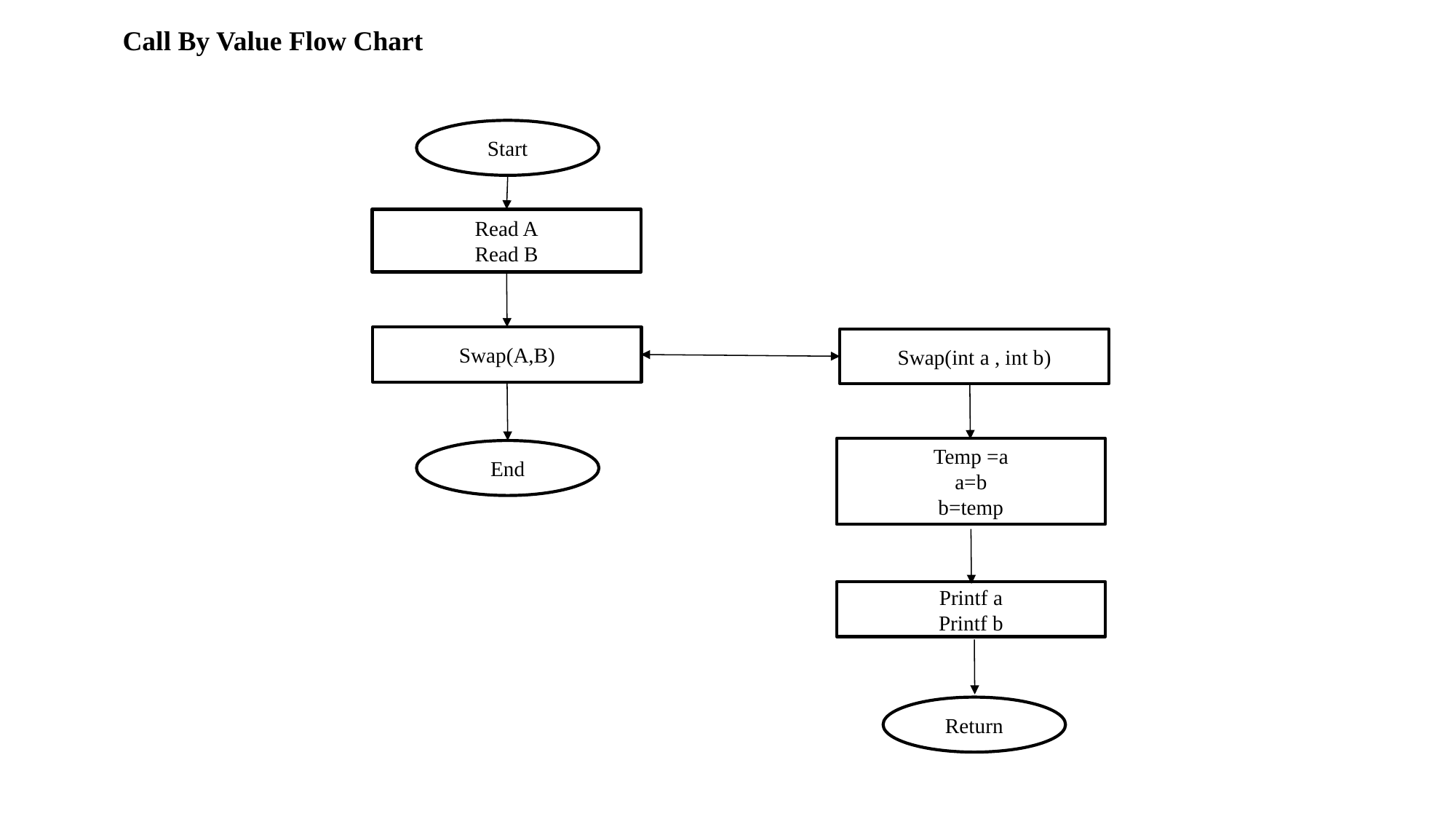

Call By Value Flow Chart
Start
Read A
Read B
Swap(A,B)
Swap(int a , int b)
Temp =a
a=b
b=temp
End
Printf a
Printf b
Return